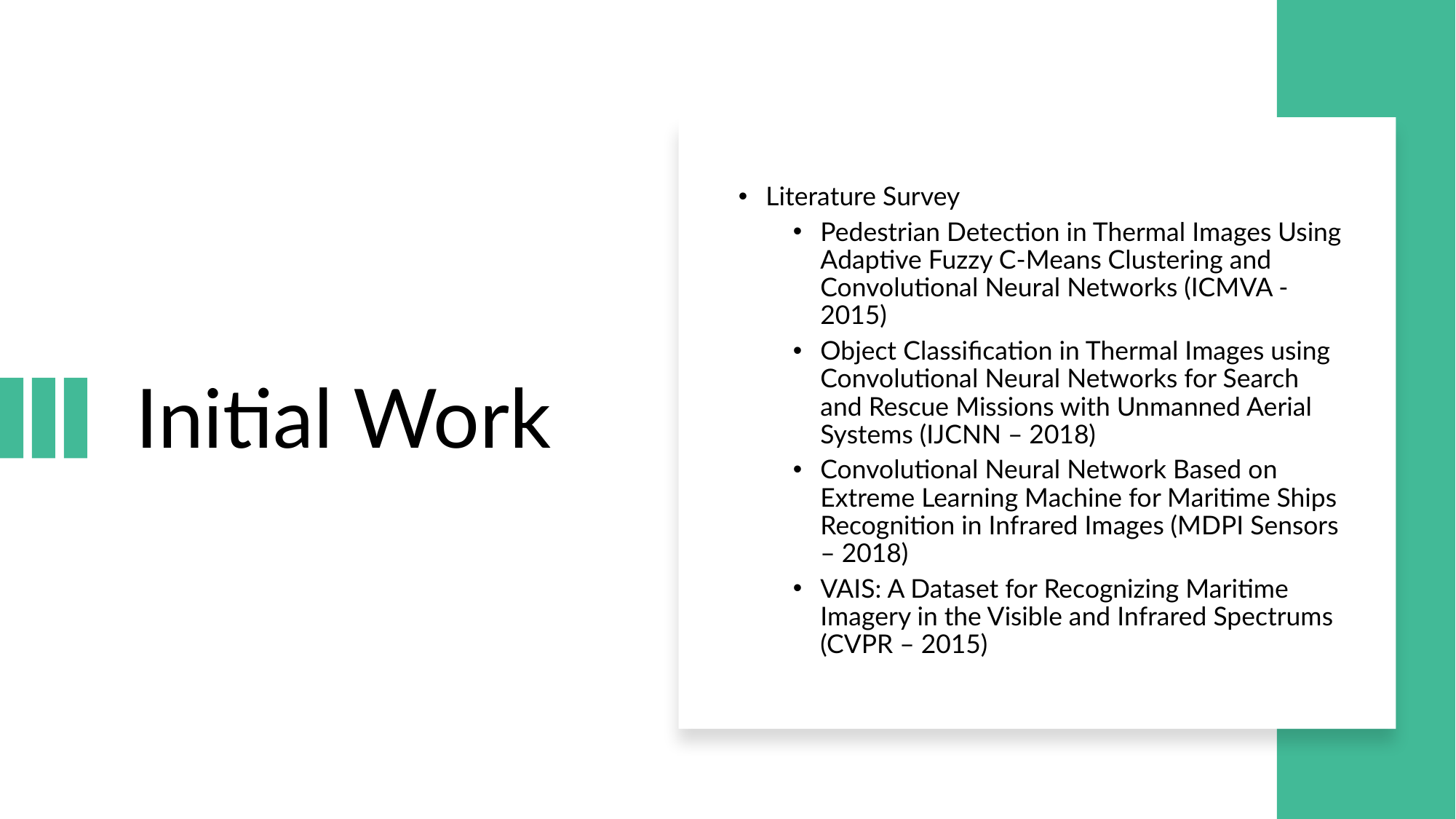

# Initial Work
Literature Survey
Pedestrian Detection in Thermal Images Using Adaptive Fuzzy C-Means Clustering and Convolutional Neural Networks (ICMVA - 2015)
Object Classification in Thermal Images using Convolutional Neural Networks for Search and Rescue Missions with Unmanned Aerial Systems (IJCNN – 2018)
Convolutional Neural Network Based on Extreme Learning Machine for Maritime Ships Recognition in Infrared Images (MDPI Sensors – 2018)
VAIS: A Dataset for Recognizing Maritime Imagery in the Visible and Infrared Spectrums (CVPR – 2015)